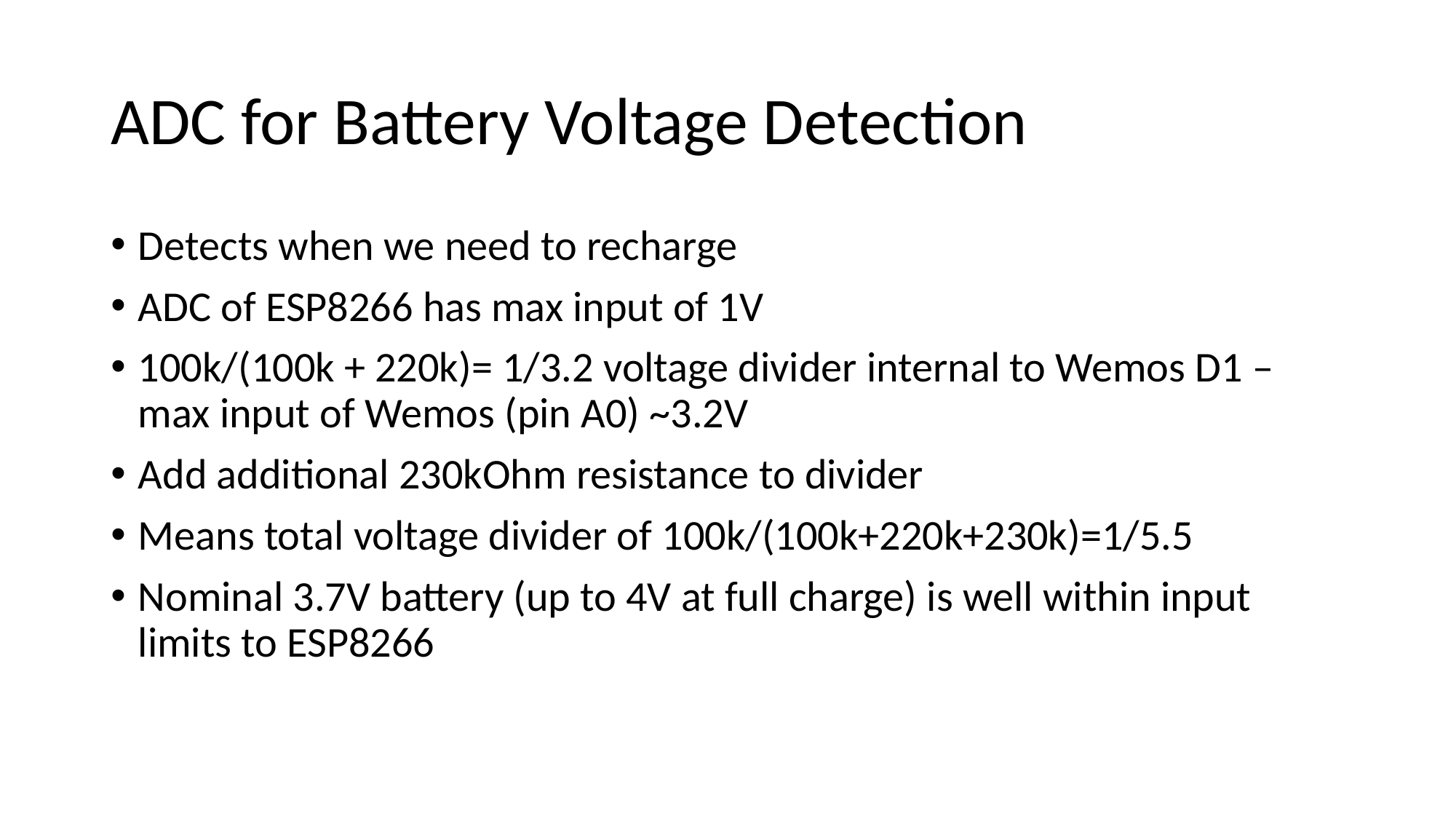

# ADC for Battery Voltage Detection
Detects when we need to recharge
ADC of ESP8266 has max input of 1V
100k/(100k + 220k)= 1/3.2 voltage divider internal to Wemos D1 – max input of Wemos (pin A0) ~3.2V
Add additional 230kOhm resistance to divider
Means total voltage divider of 100k/(100k+220k+230k)=1/5.5
Nominal 3.7V battery (up to 4V at full charge) is well within input limits to ESP8266